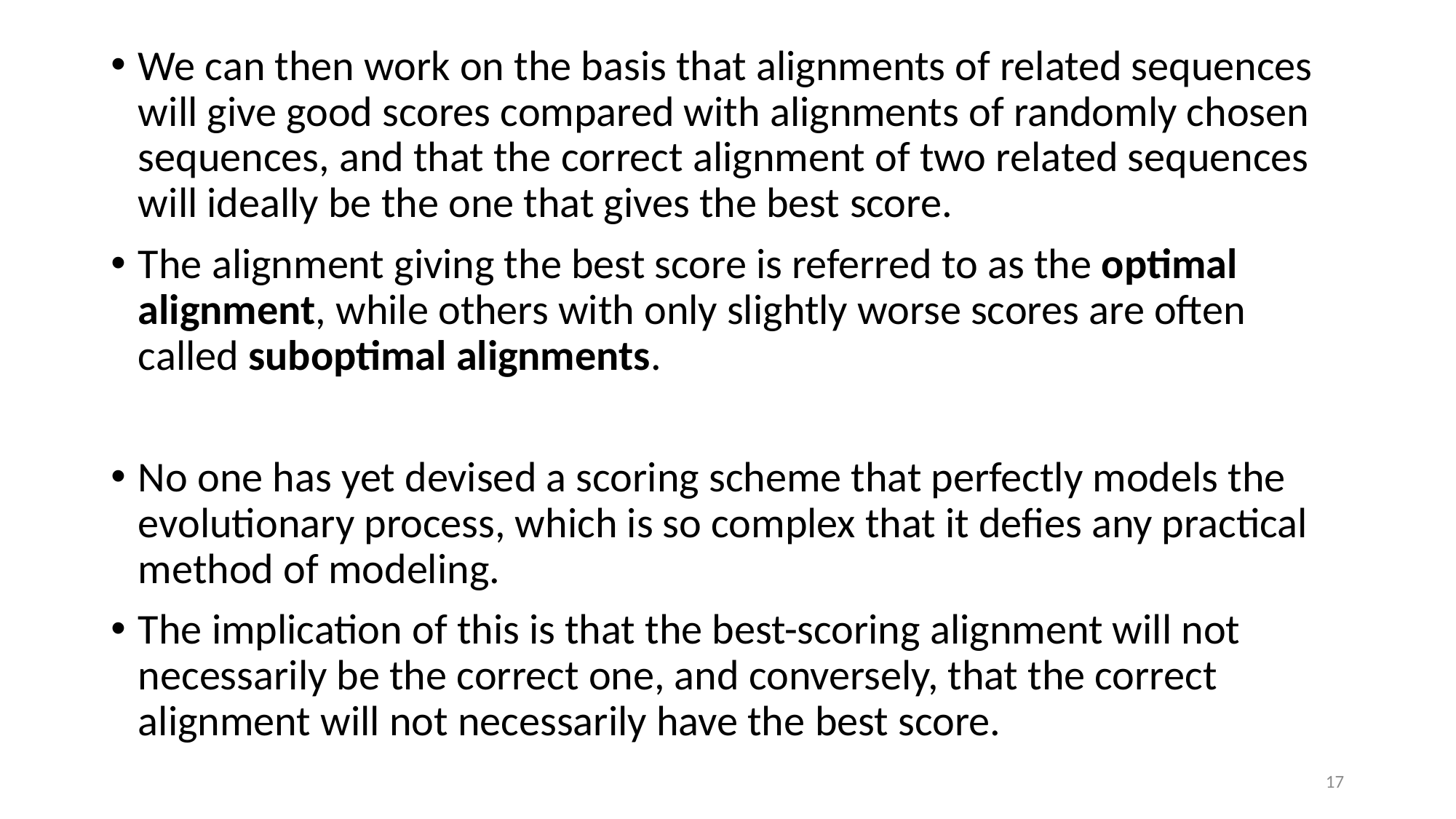

We can then work on the basis that alignments of related sequences will give good scores compared with alignments of randomly chosen sequences, and that the correct alignment of two related sequences will ideally be the one that gives the best score.
The alignment giving the best score is referred to as the optimal alignment, while others with only slightly worse scores are often called suboptimal alignments.

No one has yet devised a scoring scheme that perfectly models the evolutionary process, which is so complex that it defies any practical method of modeling.
The implication of this is that the best-scoring alignment will not necessarily be the correct one, and conversely, that the correct alignment will not necessarily have the best score.
17